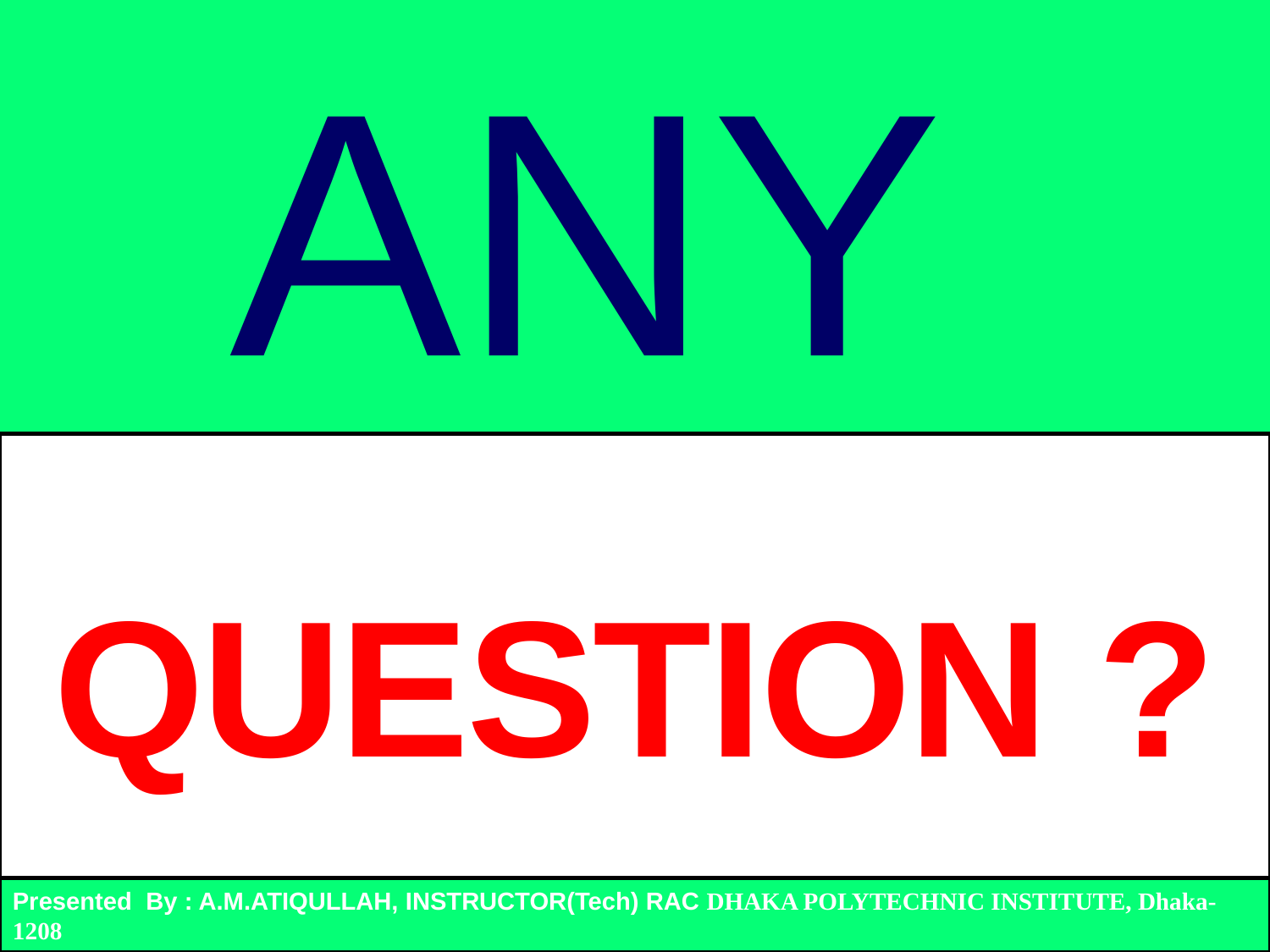

# ANY

QUESTION ?
Presented  By : A.M.ATIQULLAH, INSTRUCTOR(Tech) RAC DHAKA POLYTECHNIC INSTITUTE, Dhaka-1208